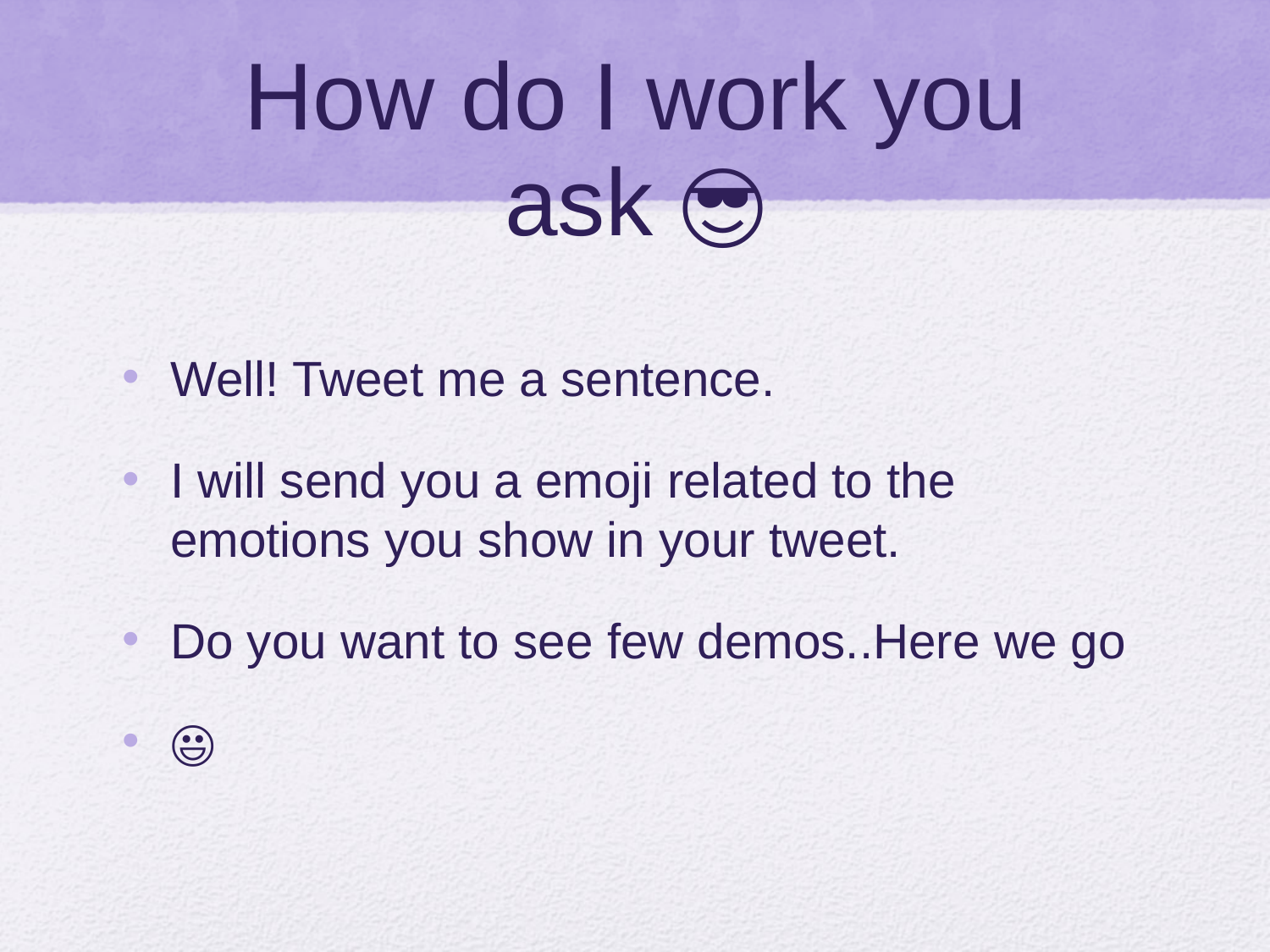

# How do I work you ask 😎
Well! Tweet me a sentence.
I will send you a emoji related to the emotions you show in your tweet.
Do you want to see few demos..Here we go
😃